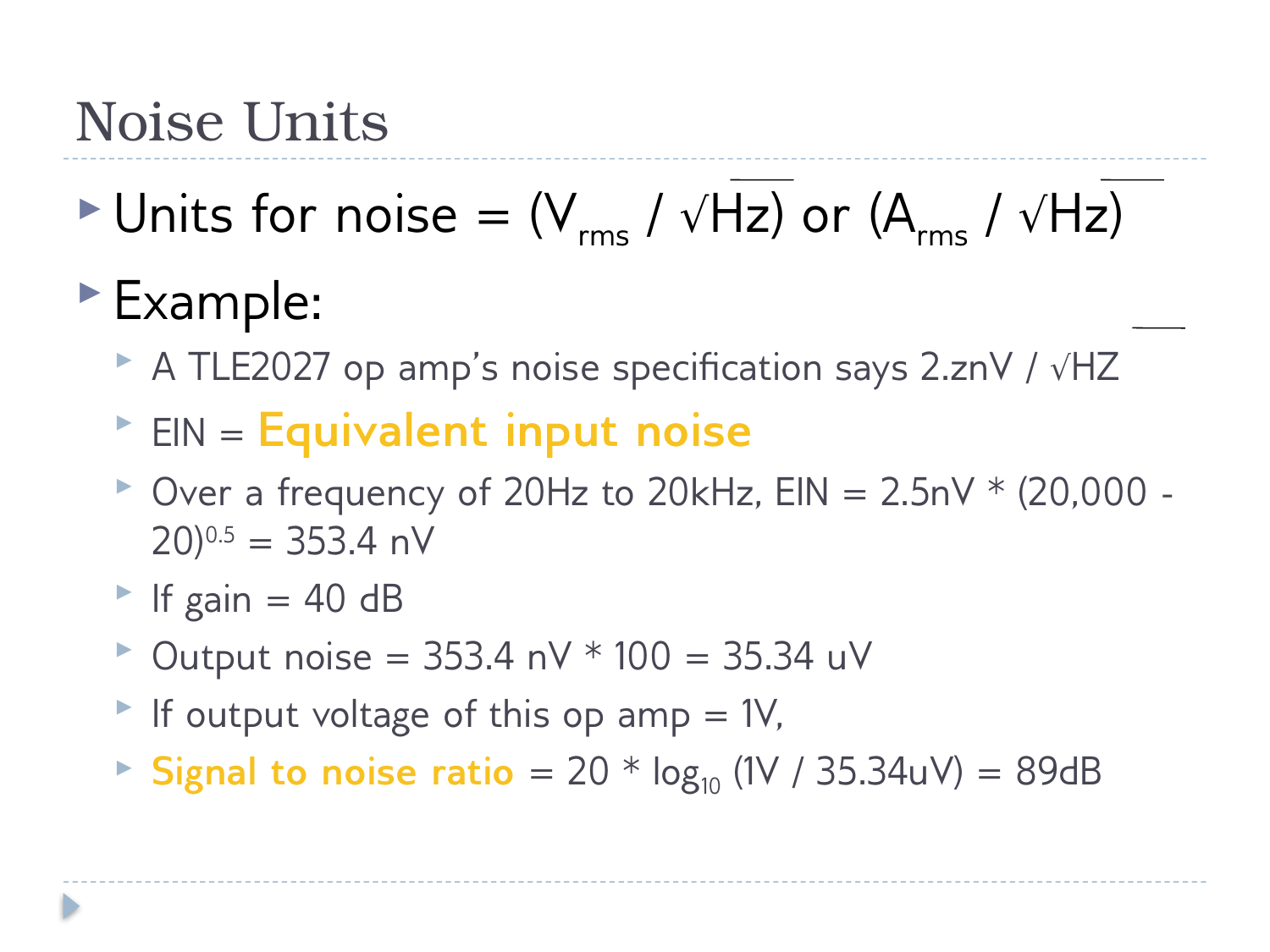

# Noise Units
Units for noise = (Vrms / √Hz) or (Arms / √Hz)
Example:
A TLE2027 op amp’s noise specification says 2.znV / √HZ
EIN = Equivalent input noise
Over a frequency of 20Hz to 20kHz, EIN = 2.5nV * (20,000 - 20)0.5 = 353.4 nV
If gain = 40 dB
Output noise = 353.4 nV * 100 = 35.34 uV
If output voltage of this op amp = 1V,
Signal to noise ratio = 20 * log10 (1V / 35.34uV) = 89dB